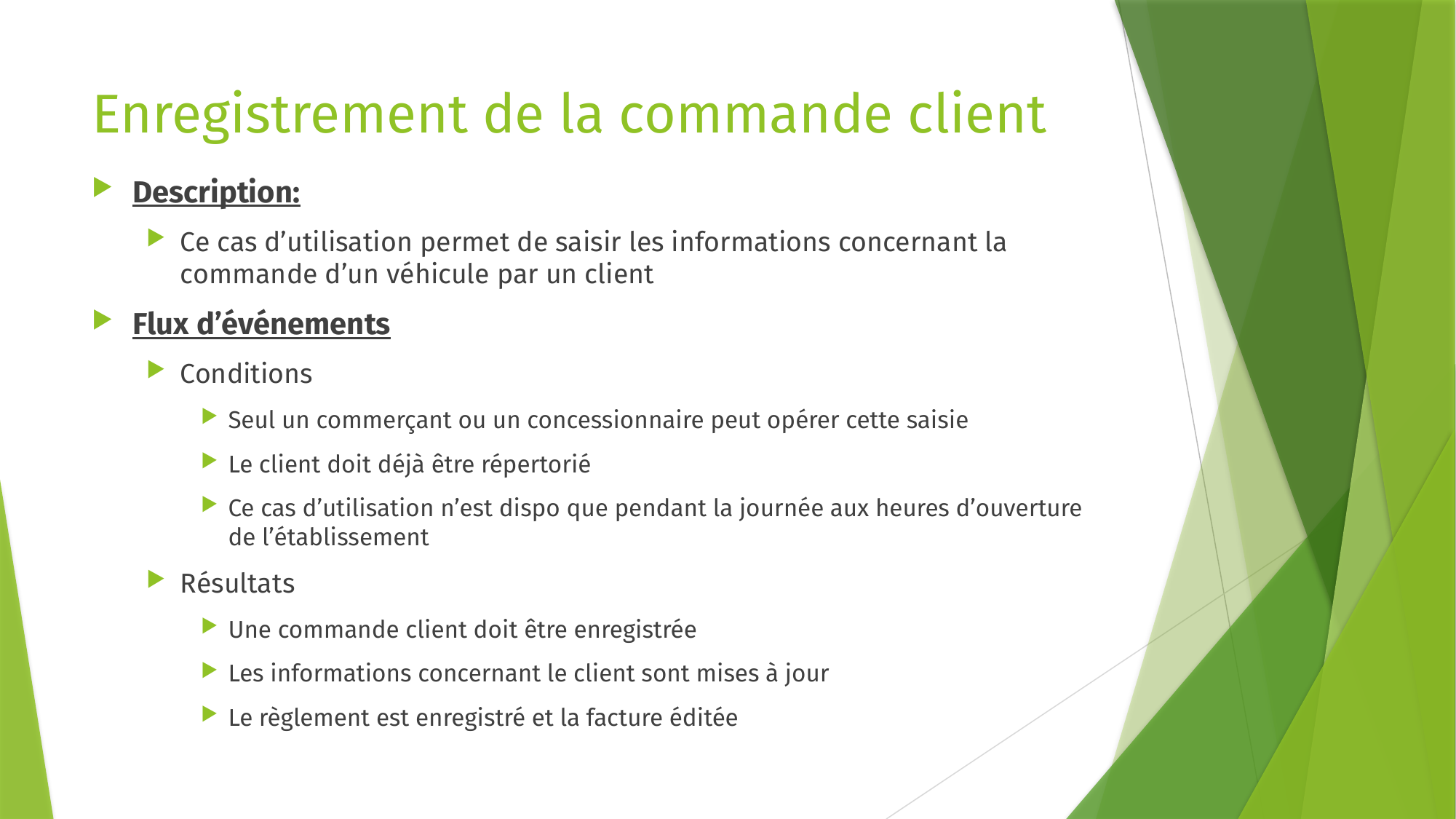

# Enregistrement de la commande client
Description:
Ce cas d’utilisation permet de saisir les informations concernant la commande d’un véhicule par un client
Flux d’événements
Conditions
Seul un commerçant ou un concessionnaire peut opérer cette saisie
Le client doit déjà être répertorié
Ce cas d’utilisation n’est dispo que pendant la journée aux heures d’ouverture de l’établissement
Résultats
Une commande client doit être enregistrée
Les informations concernant le client sont mises à jour
Le règlement est enregistré et la facture éditée